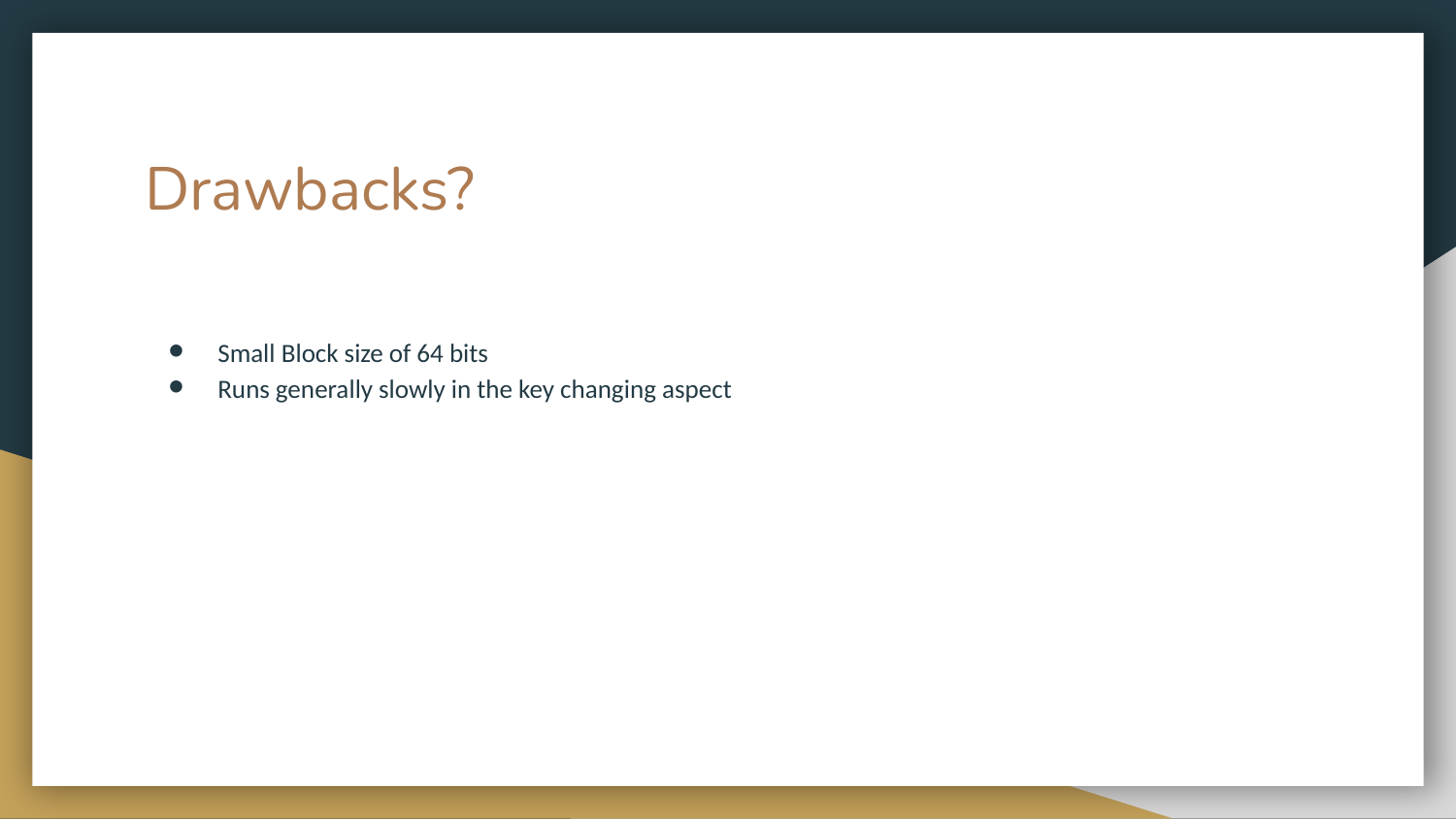

# Drawbacks?
Small Block size of 64 bits
Runs generally slowly in the key changing aspect